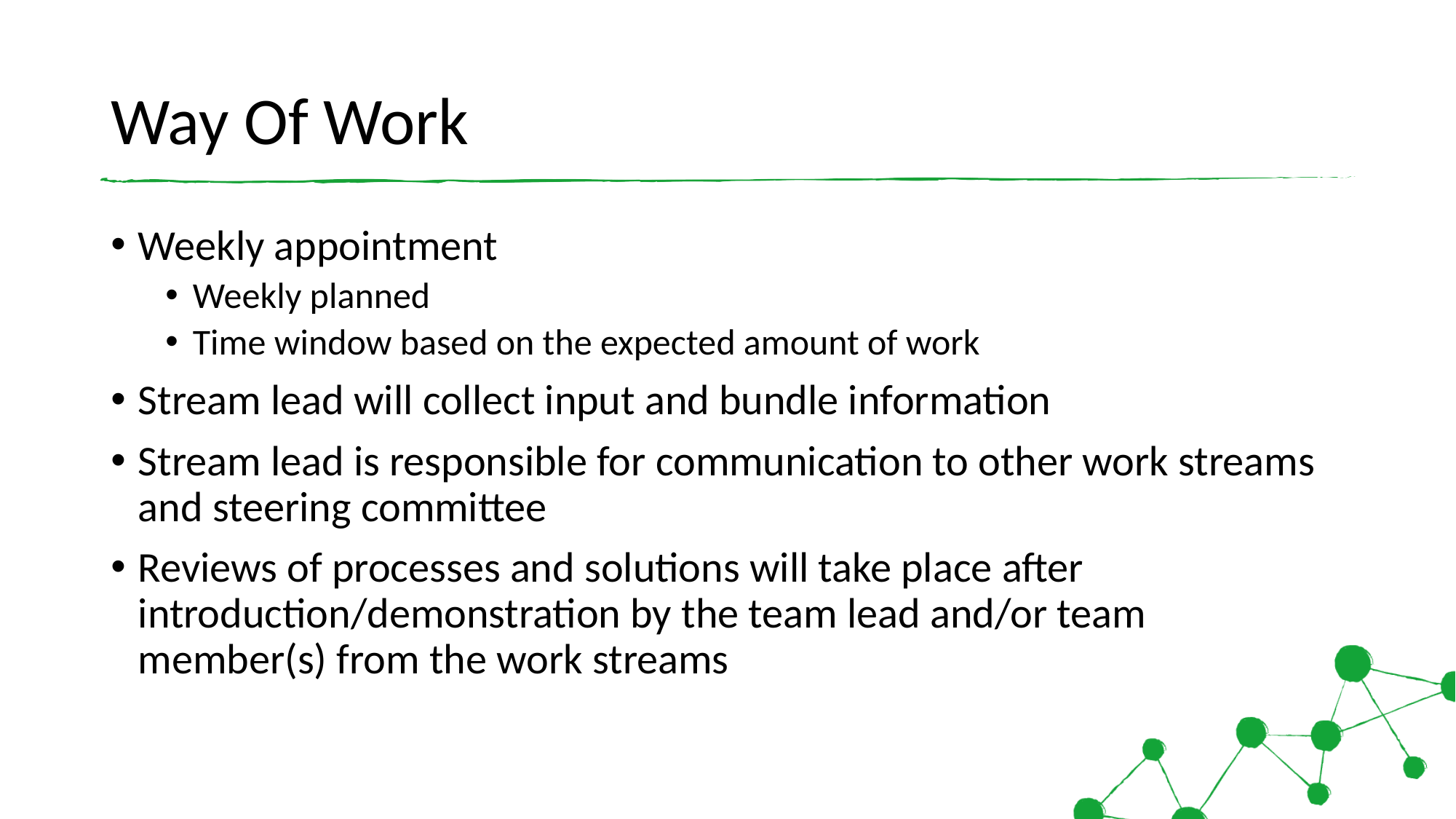

# Way Of Work
Weekly appointment
Weekly planned
Time window based on the expected amount of work
Stream lead will collect input and bundle information
Stream lead is responsible for communication to other work streams and steering committee
Reviews of processes and solutions will take place after introduction/demonstration by the team lead and/or team member(s) from the work streams